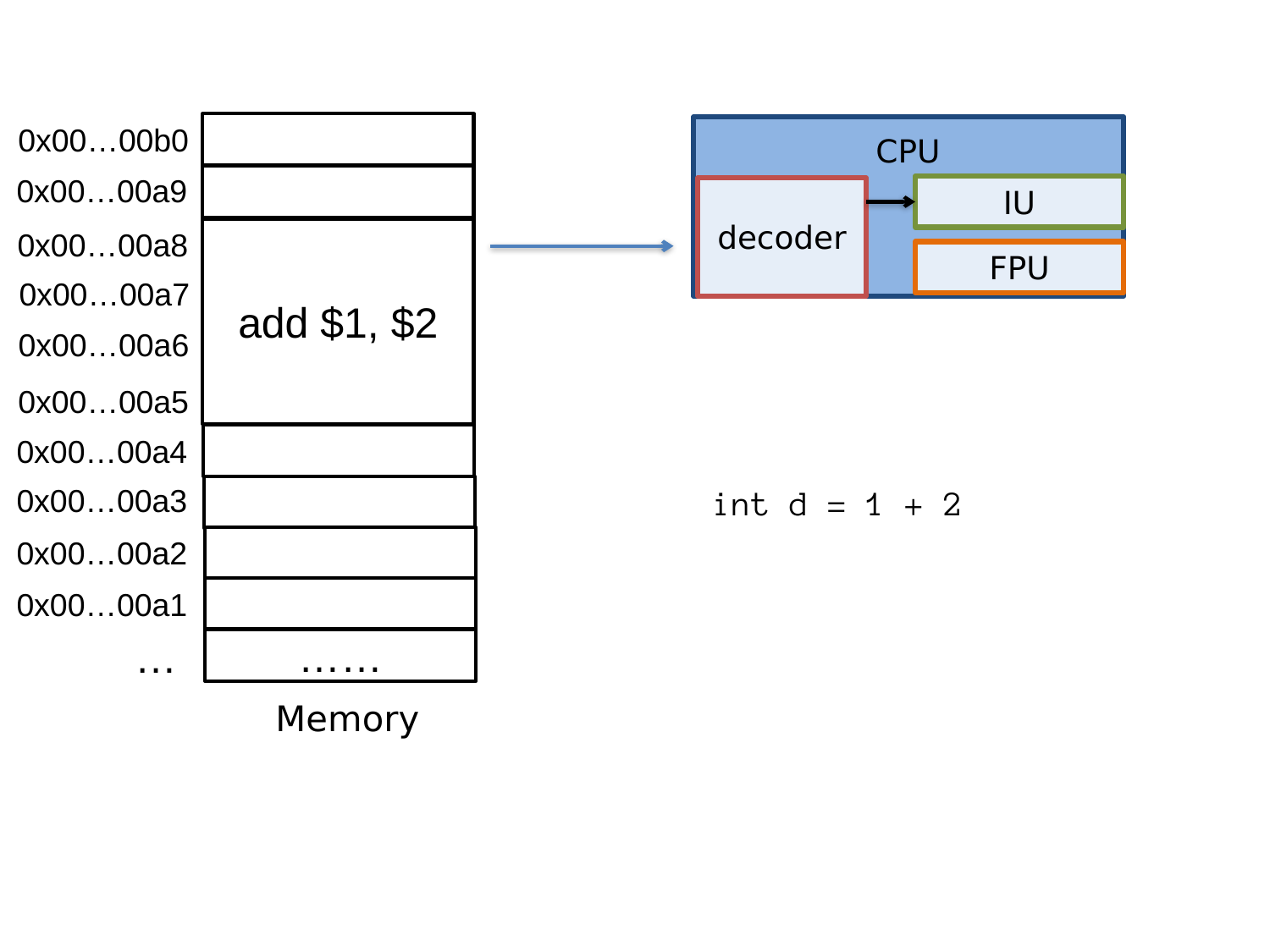

0x00…00b0

CPU
decoder
0x00…00a9

0x00…00a8
add $1, $2
0x00…00a7

0x00…00a6

0x00…00a5

0x00…00a4
0x00…00a3

0x00…00a2

0x00…00a1
…
……
Memory
IU
FPU
int d = 1 + 2